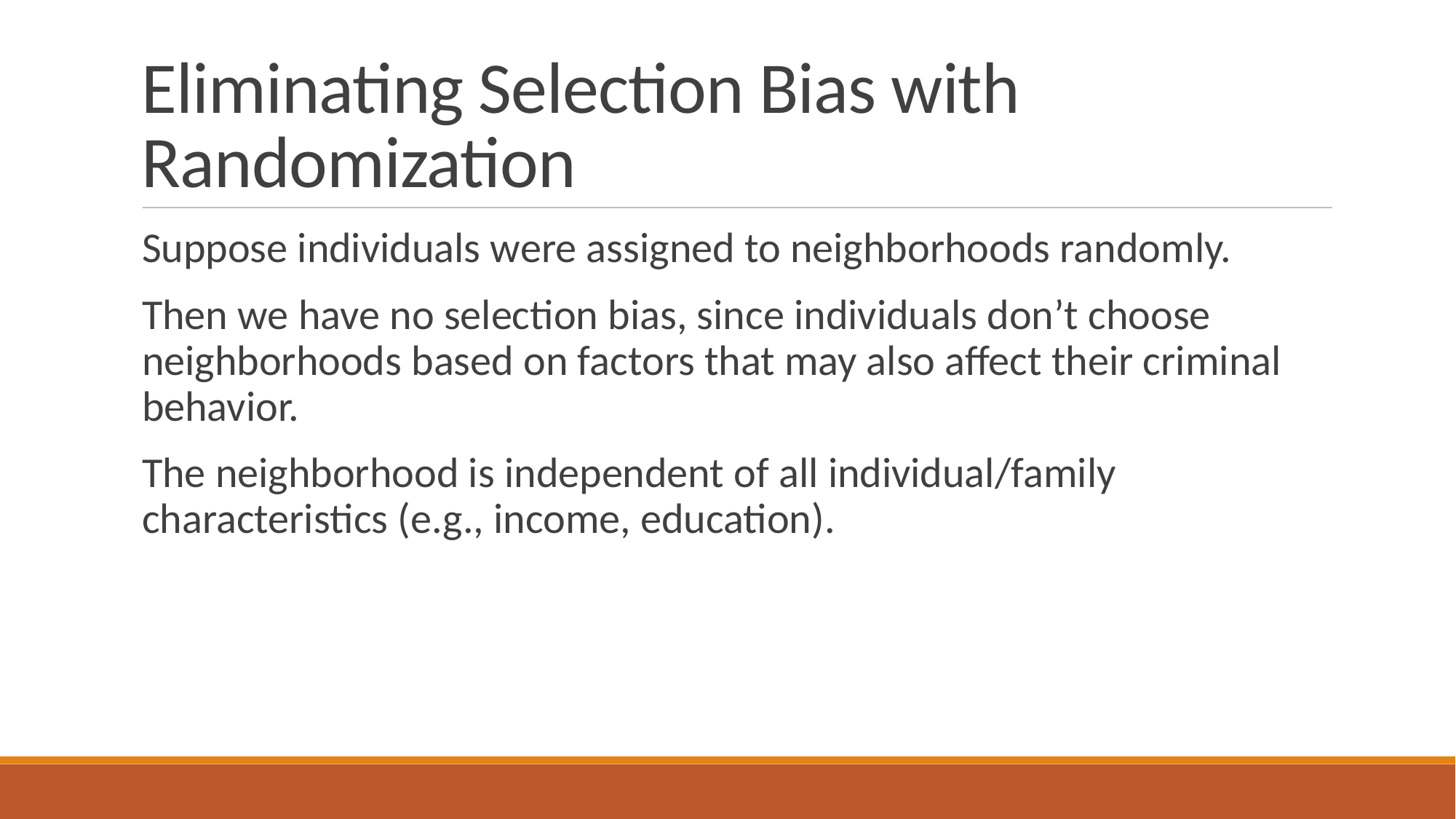

# Eliminating Selection Bias with Randomization
Suppose individuals were assigned to neighborhoods randomly.
Then we have no selection bias, since individuals don’t choose neighborhoods based on factors that may also affect their criminal behavior.
The neighborhood is independent of all individual/family characteristics (e.g., income, education).